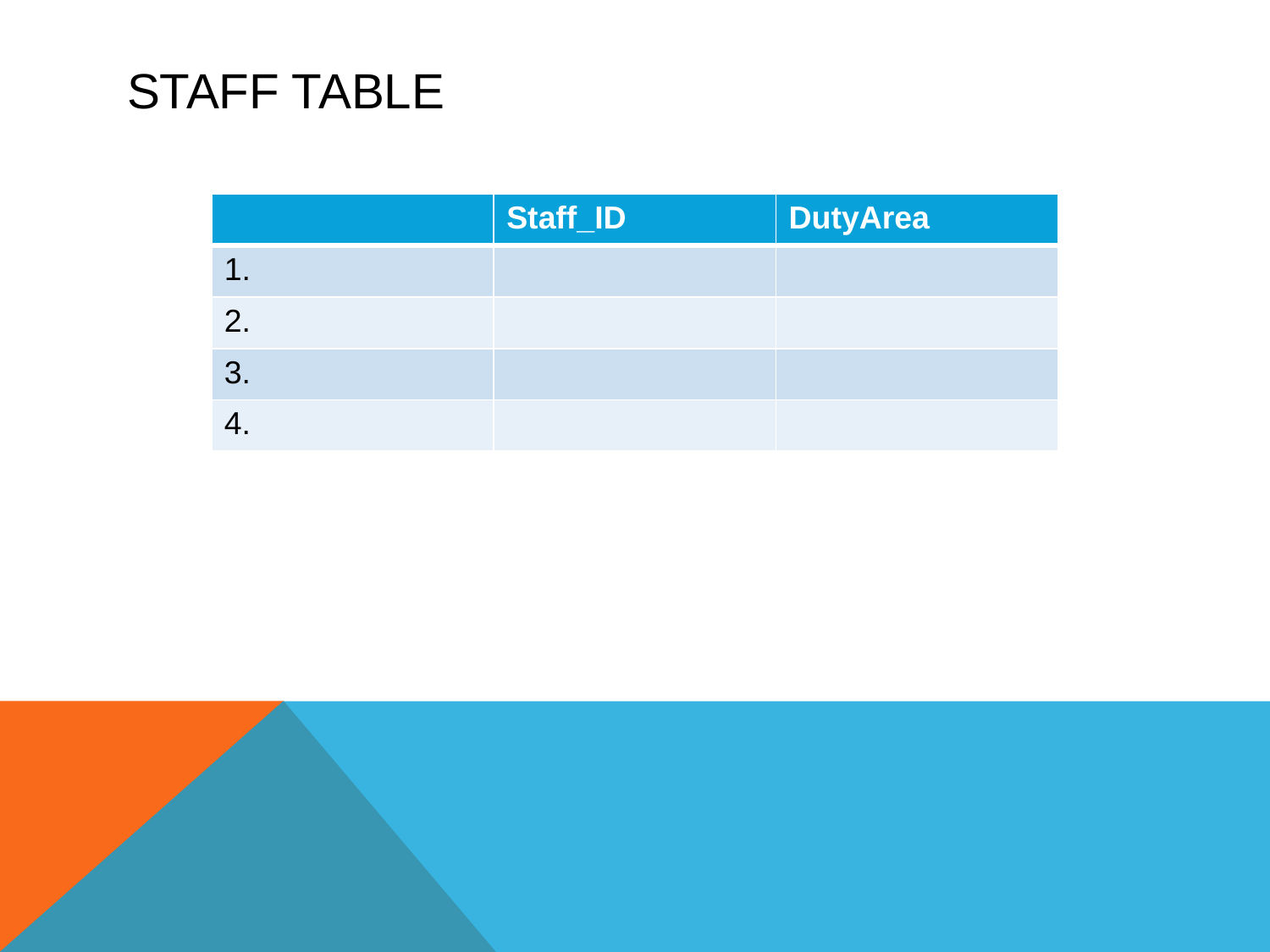

# STAFF TABLE
|  | Staff\_ID | DutyArea |
| --- | --- | --- |
| 1. |  |  |
| 2. |  |  |
| 3. |  |  |
| 4. |  |  |